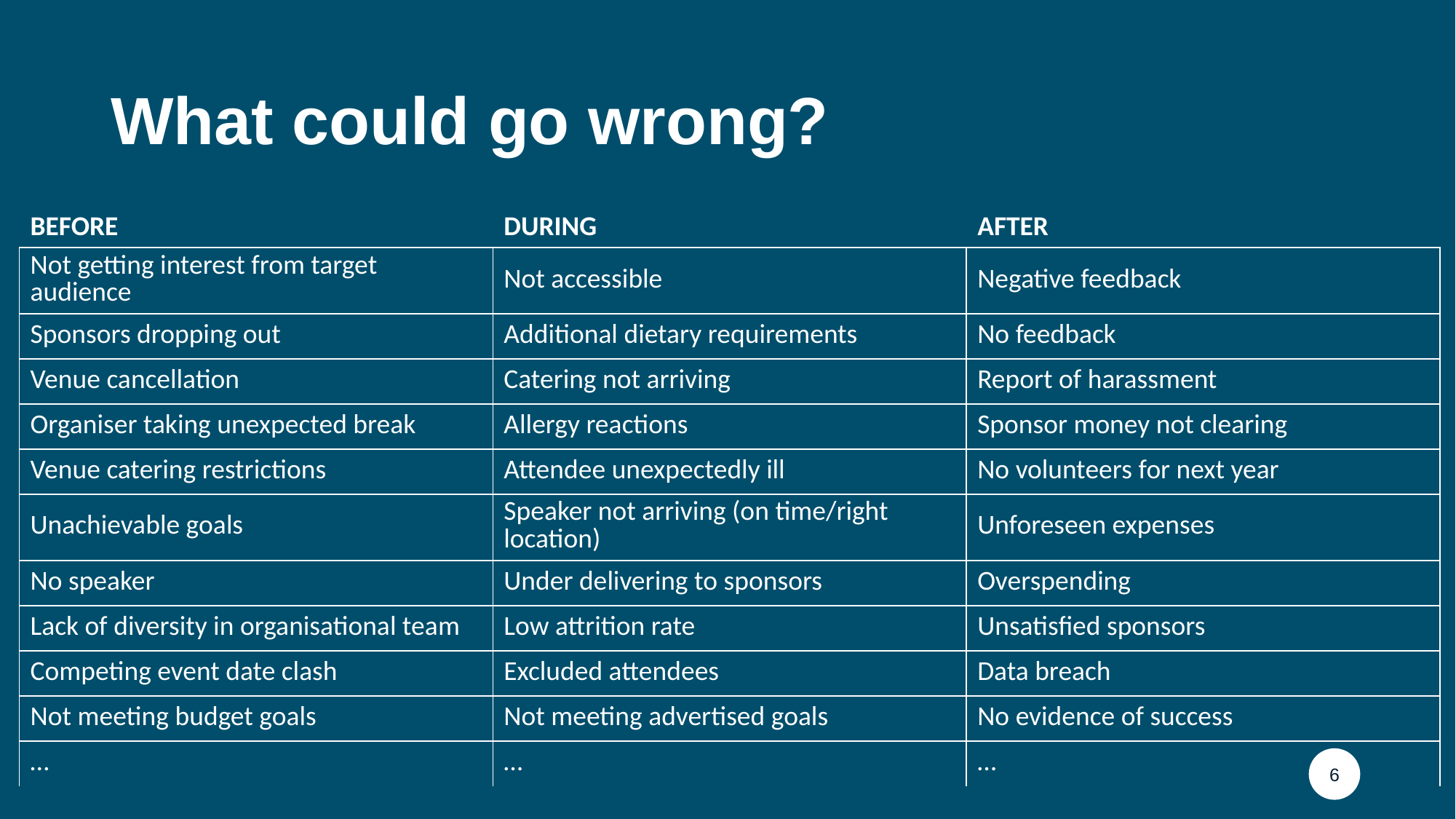

# What could go wrong?
| BEFORE | DURING | AFTER |
| --- | --- | --- |
| Not getting interest from target audience | Not accessible | Negative feedback |
| Sponsors dropping out | Additional dietary requirements | No feedback |
| Venue cancellation | Catering not arriving | Report of harassment |
| Organiser taking unexpected break | Allergy reactions | Sponsor money not clearing |
| Venue catering restrictions | Attendee unexpectedly ill | No volunteers for next year |
| Unachievable goals | Speaker not arriving (on time/right location) | Unforeseen expenses |
| No speaker | Under delivering to sponsors | Overspending |
| Lack of diversity in organisational team | Low attrition rate | Unsatisfied sponsors |
| Competing event date clash | Excluded attendees | Data breach |
| Not meeting budget goals | Not meeting advertised goals | No evidence of success |
| … | … | … |
6